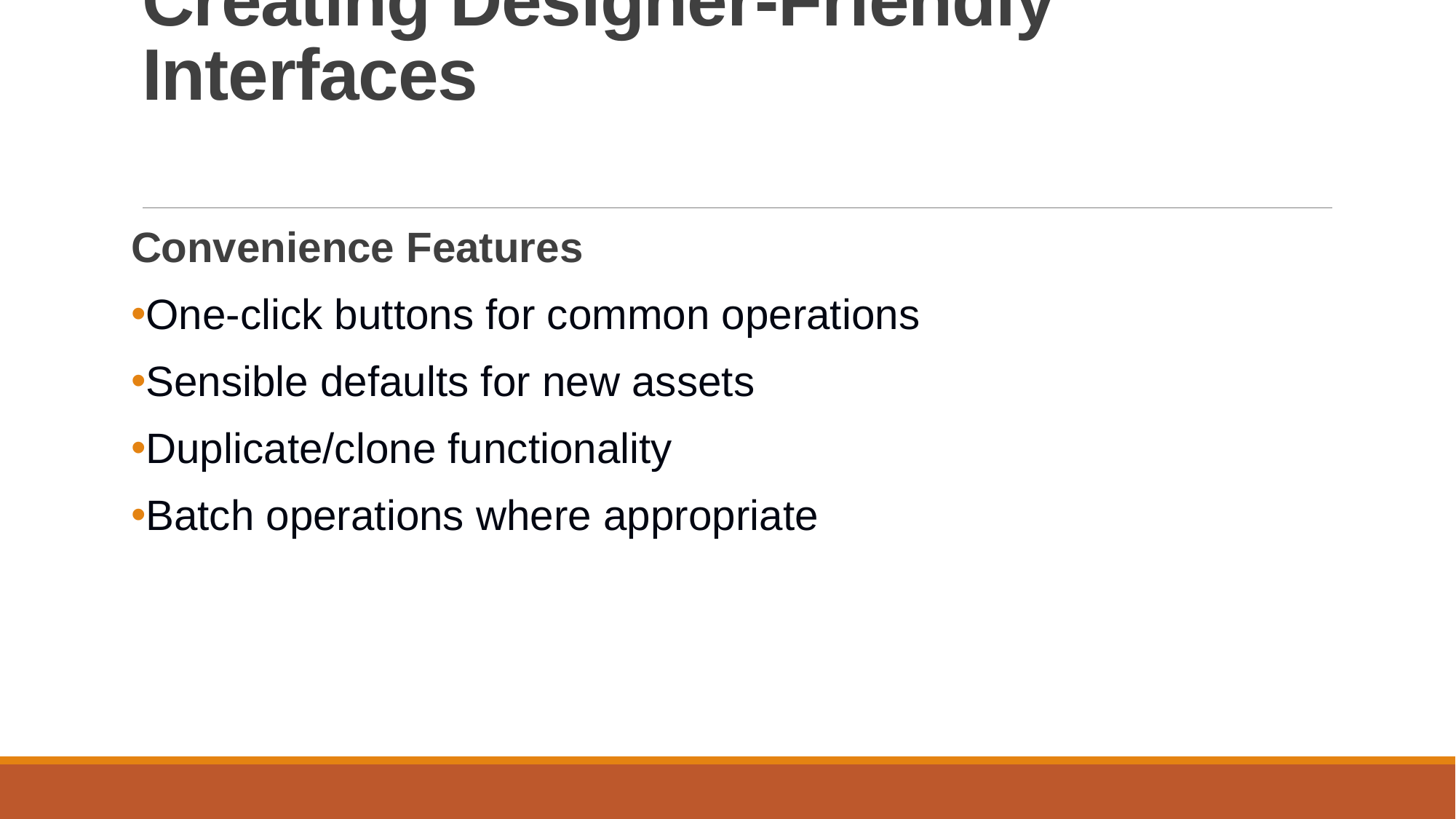

# Creating Designer-Friendly Interfaces
Convenience Features
One-click buttons for common operations
Sensible defaults for new assets
Duplicate/clone functionality
Batch operations where appropriate